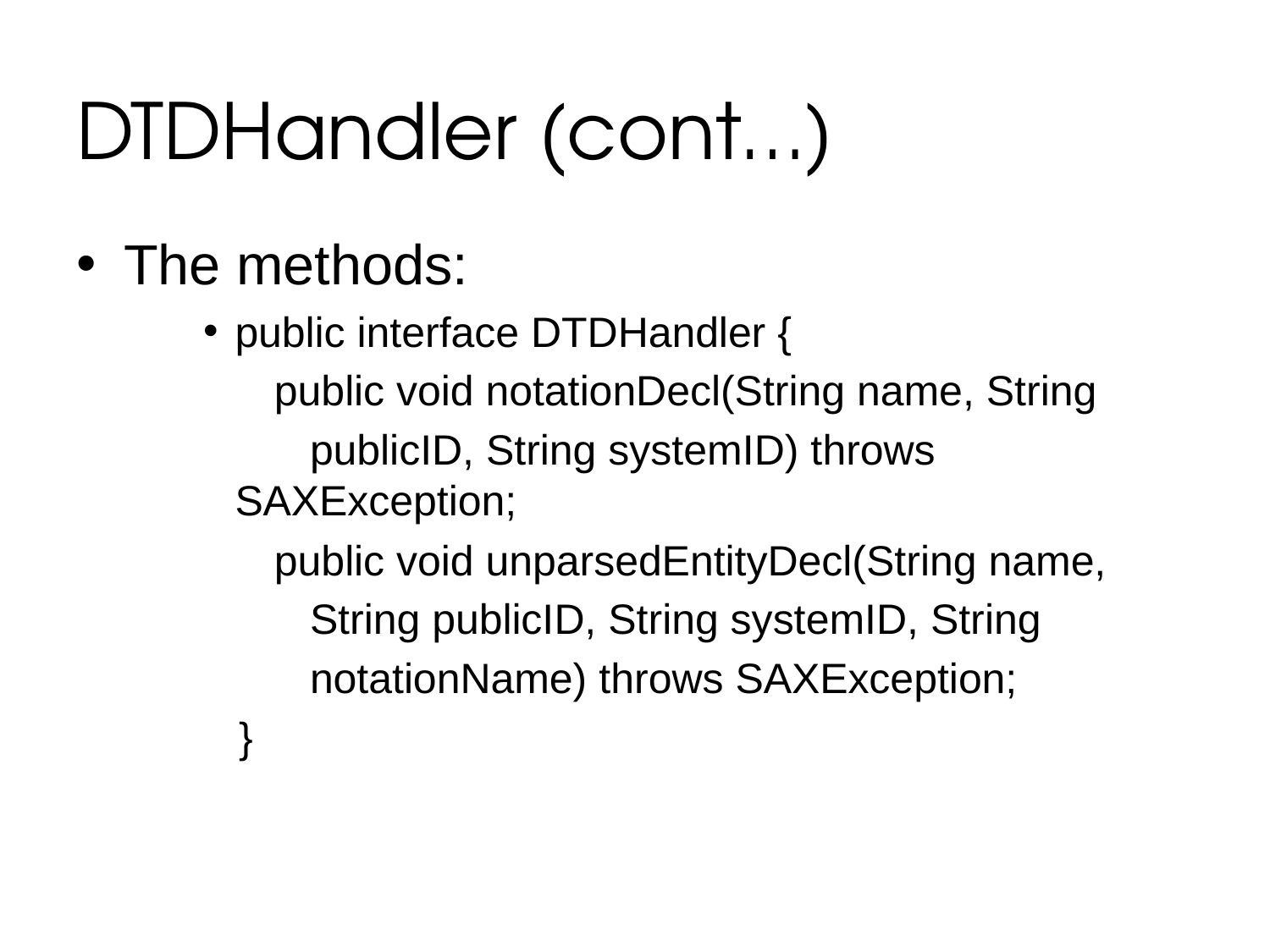

# DTDHandler (cont…)
The methods:
public interface DTDHandler {
      public void notationDecl(String name, String
         publicID, String systemID) throws SAXException;
      public void unparsedEntityDecl(String name,
         String publicID, String systemID, String
         notationName) throws SAXException;
   }